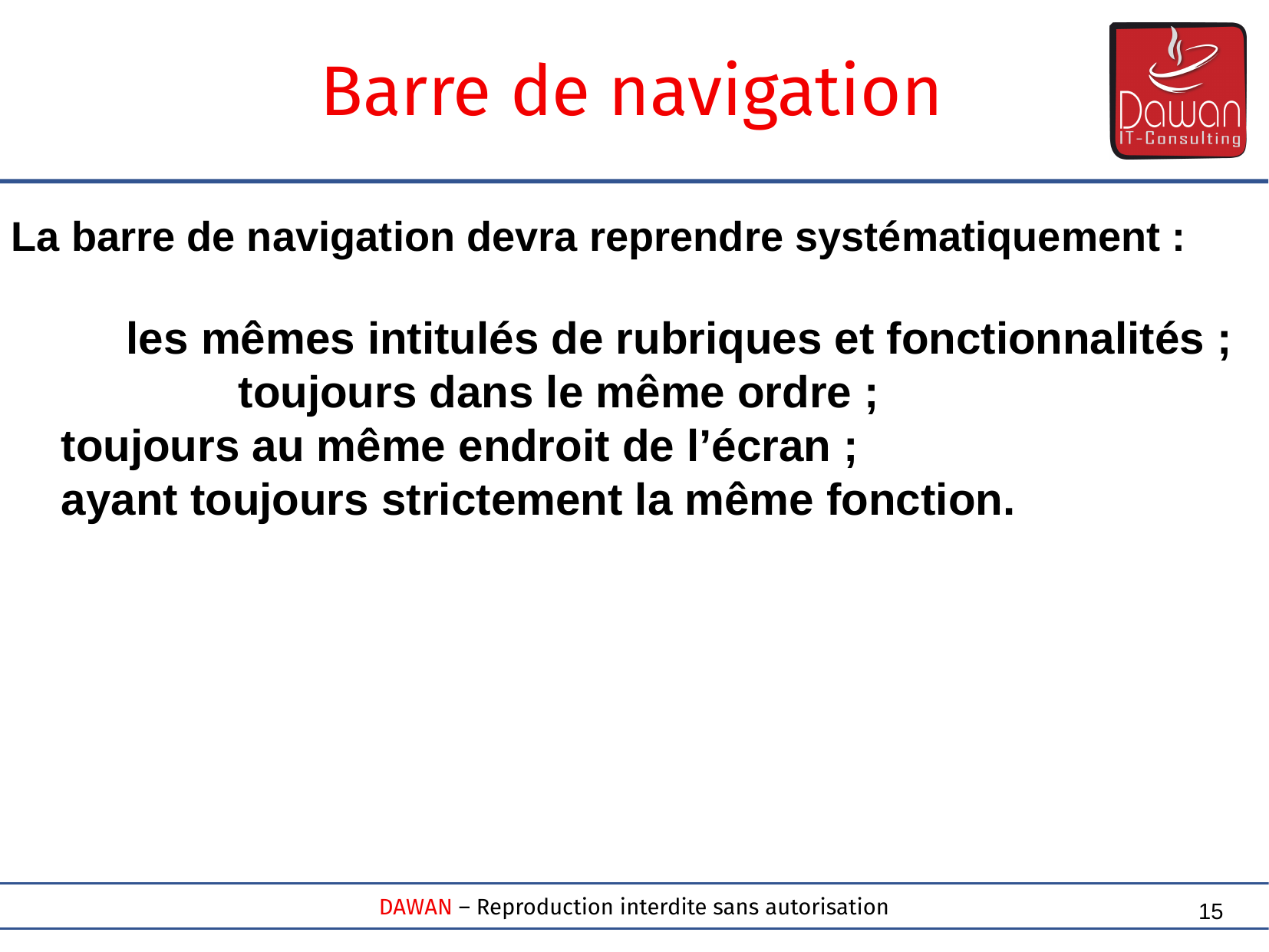

Barre de navigation

La barre de navigation devra reprendre systématiquement :

  	les mêmes intitulés de rubriques et fonctionnalités ; 	         toujours dans le même ordre ;
    toujours au même endroit de l’écran ;
    ayant toujours strictement la même fonction.

15